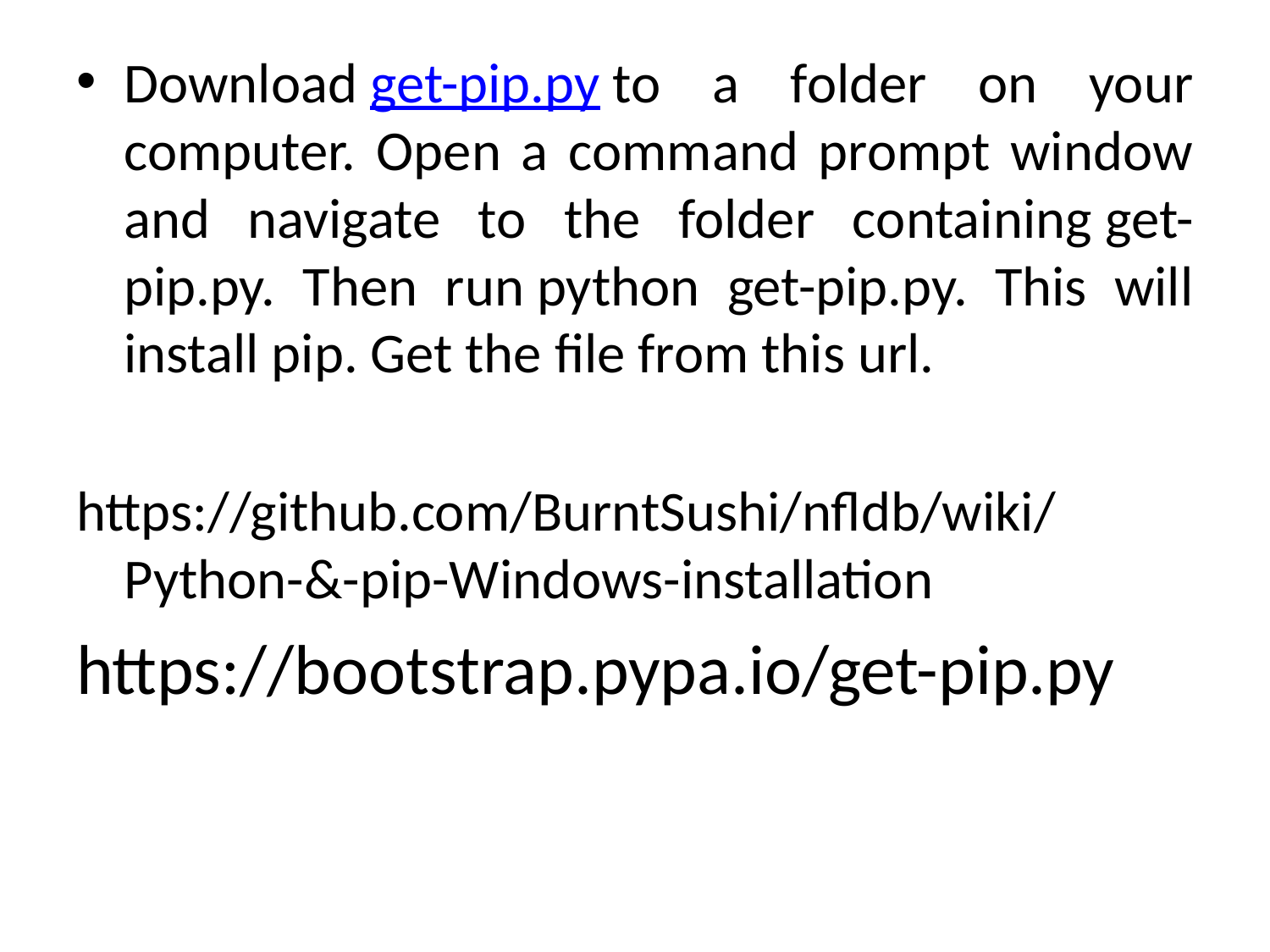

Download get-pip.py to a folder on your computer. Open a command prompt window and navigate to the folder containing get-pip.py. Then run python get-pip.py. This will install pip. Get the file from this url.

https://github.com/BurntSushi/nfldb/wiki/Python-&-pip-Windows-installation
https://bootstrap.pypa.io/get-pip.py